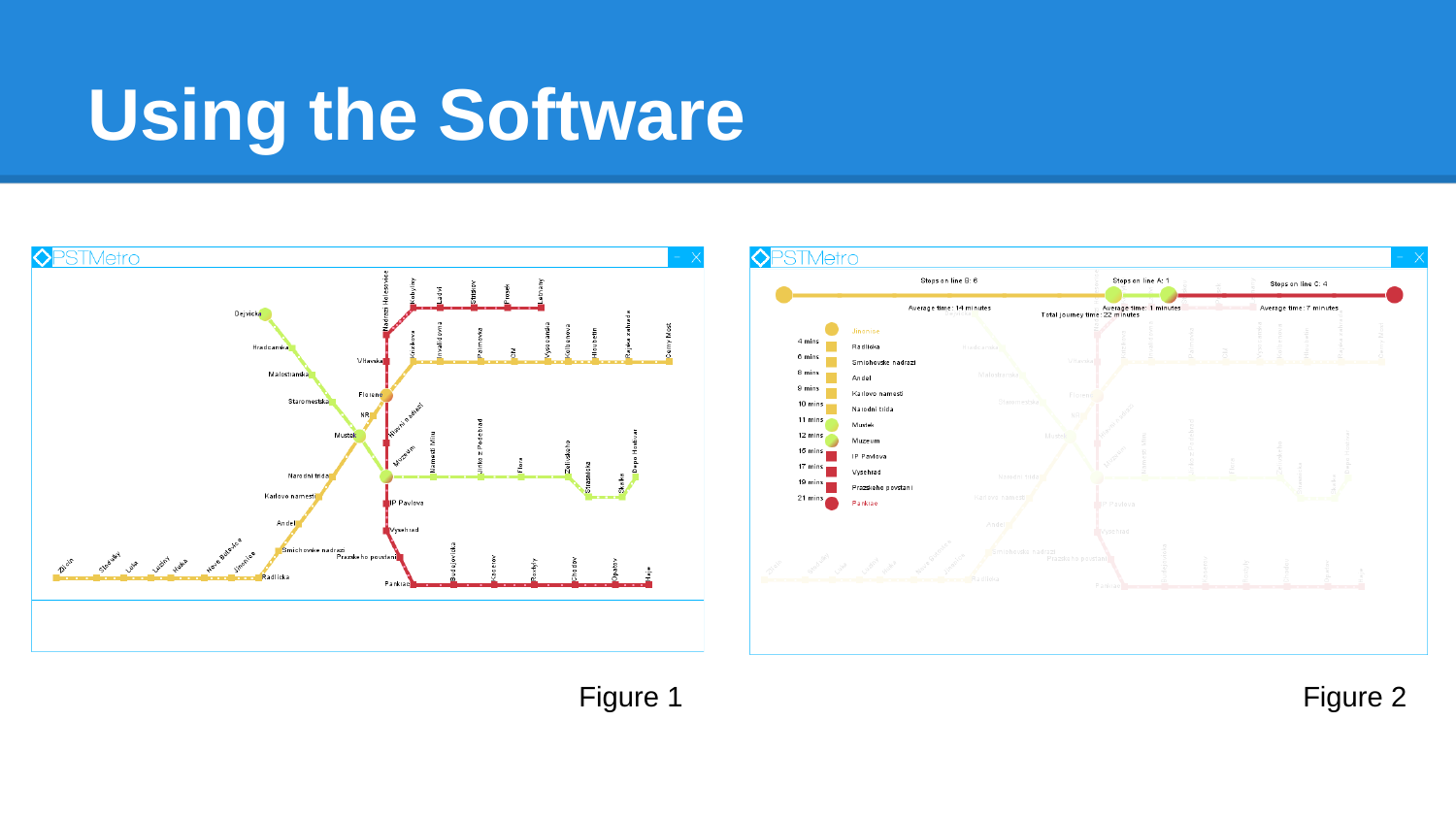

# Using the Software

Figure 1
Figure 2